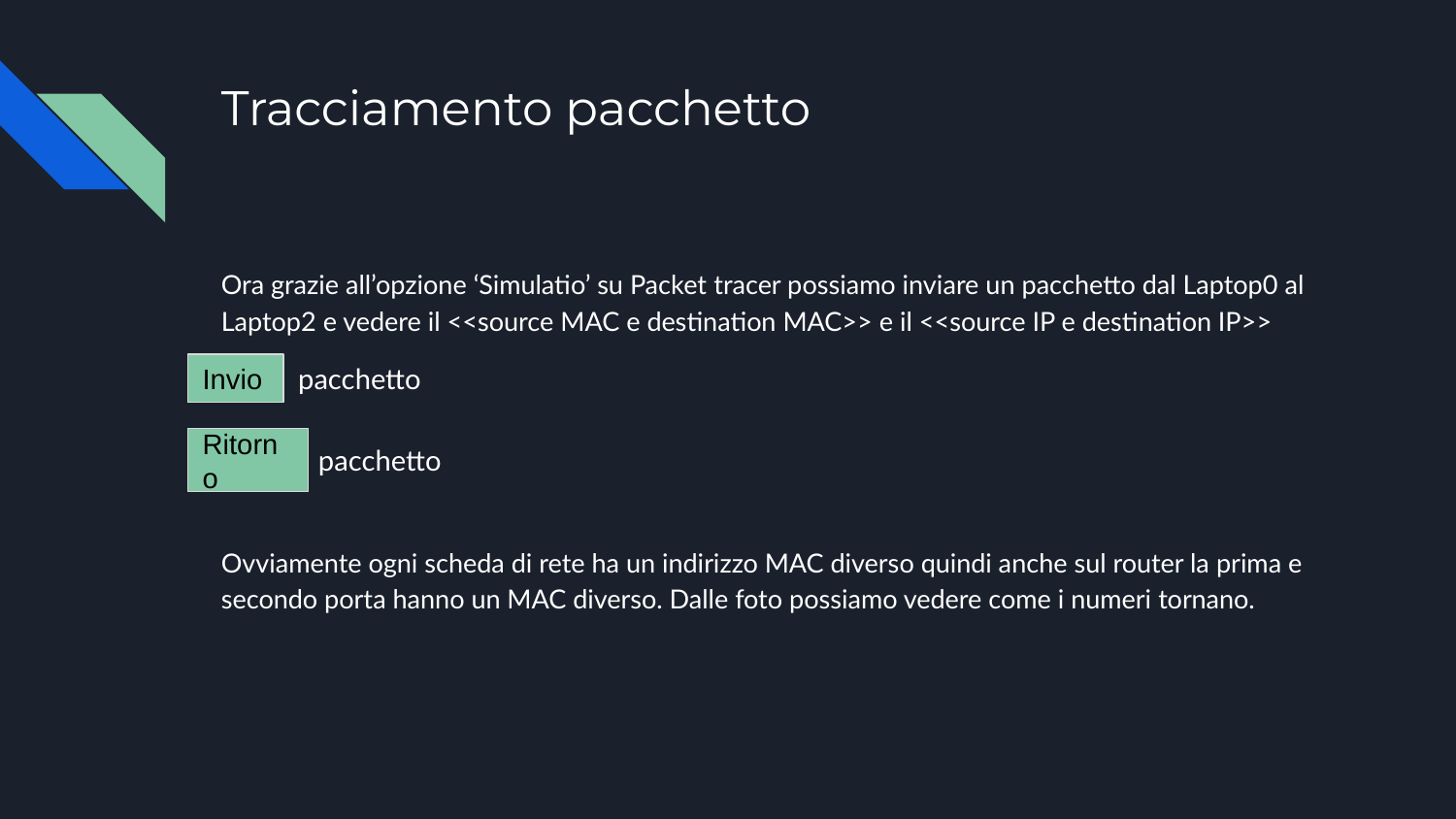

# Tracciamento pacchetto
Ora grazie all’opzione ‘Simulatio’ su Packet tracer possiamo inviare un pacchetto dal Laptop0 al Laptop2 e vedere il <<source MAC e destination MAC>> e il <<source IP e destination IP>>

Ovviamente ogni scheda di rete ha un indirizzo MAC diverso quindi anche sul router la prima e secondo porta hanno un MAC diverso. Dalle foto possiamo vedere come i numeri tornano.

pacchetto
Invio
pacchetto
Ritorno